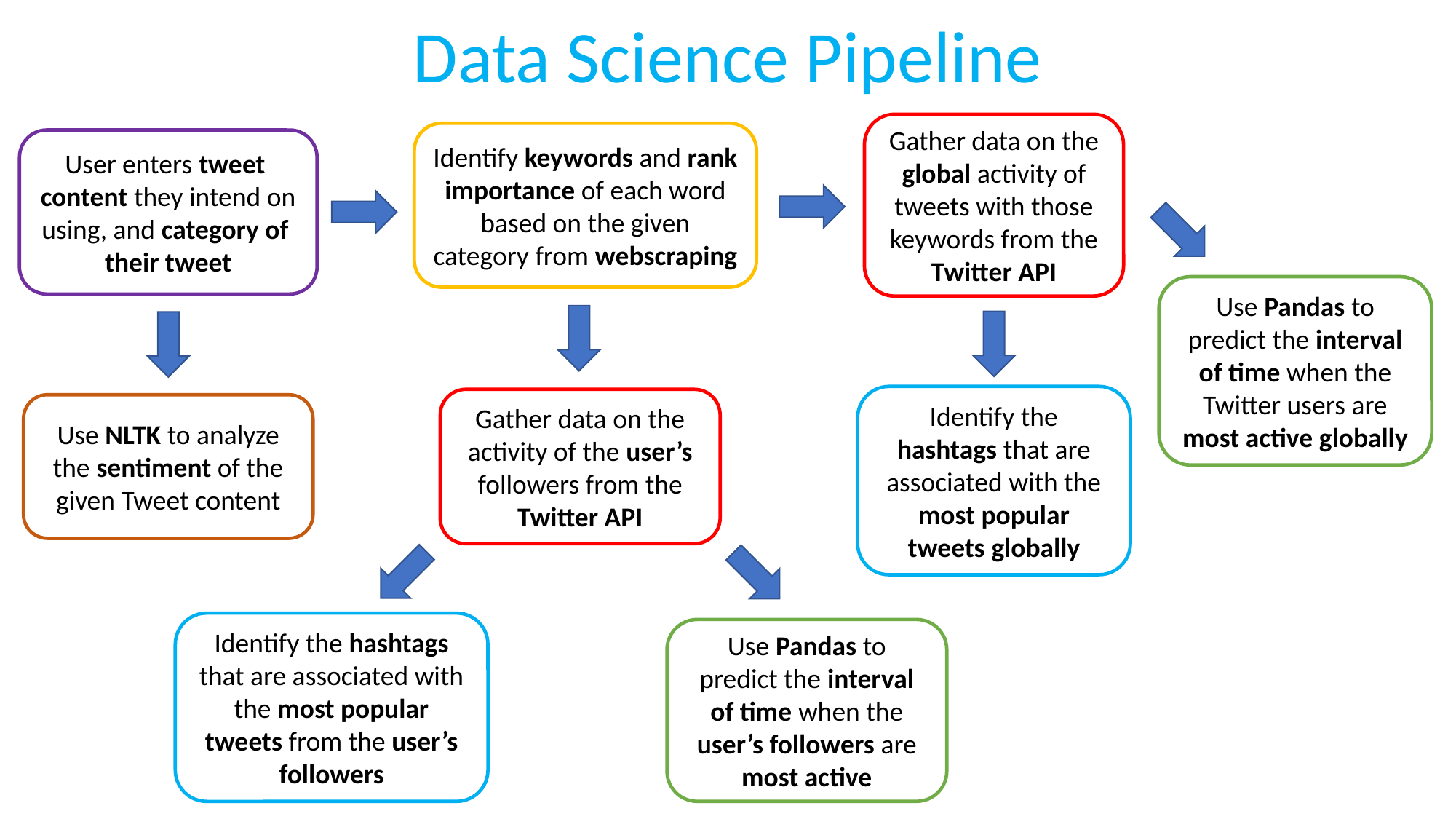

Data Science Pipeline

Gather data on the global activity of tweets with those keywords from the Twitter API
Identify keywords and rank importance of each word based on the given category from webscraping
User enters tweet
content they intend on
using, and category of
their tweet

Use Pandas to predict the interval of time when the Twitter users are most active globally

Identify the hashtags that are associated with the most popular tweets globally
Gather data on the activity of the user’s followers from the Twitter API
Use NLTK to analyze the sentiment of the given Tweet content

Identify the hashtags that are associated with the most popular tweets from the user’s followers
Use Pandas to predict the interval of time when the user’s followers are most active